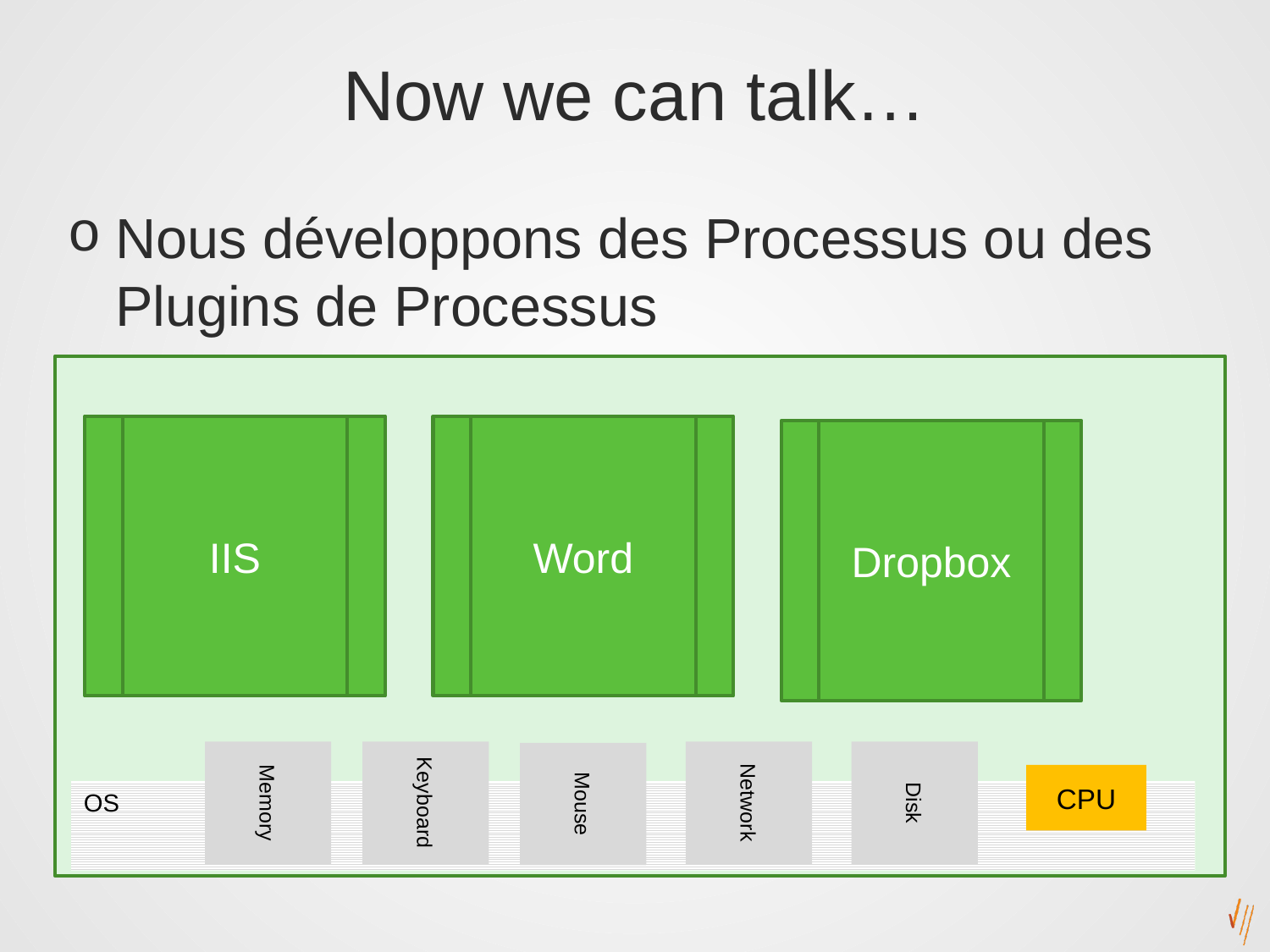

# Now we can talk…
Nous développons des Processus ou des Plugins de Processus

IIS
Word
Dropbox
Disk
Memory
Keyboard
Network
Mouse
CPU
OS